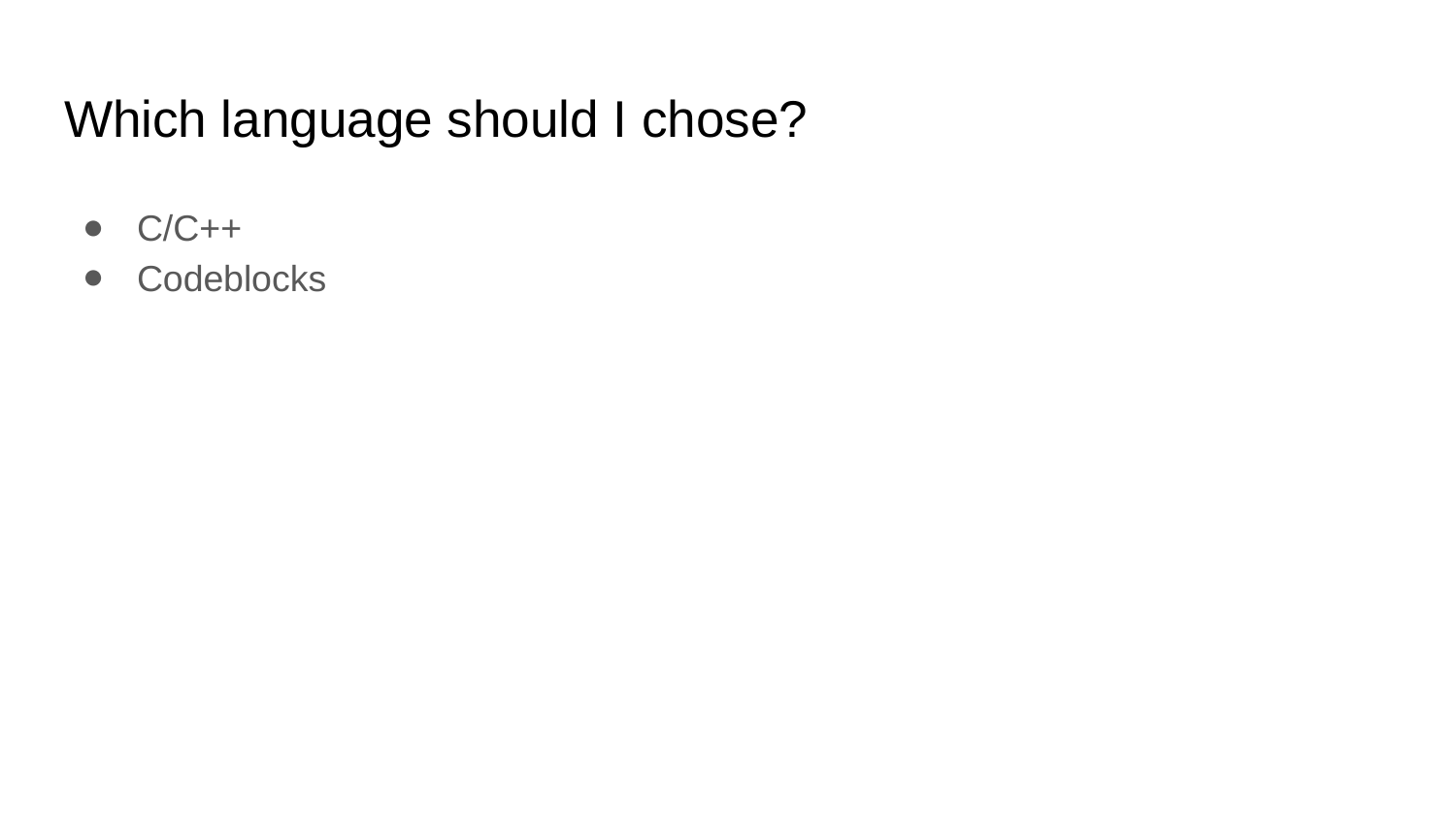

# Which language should I chose?
C/C++
Codeblocks